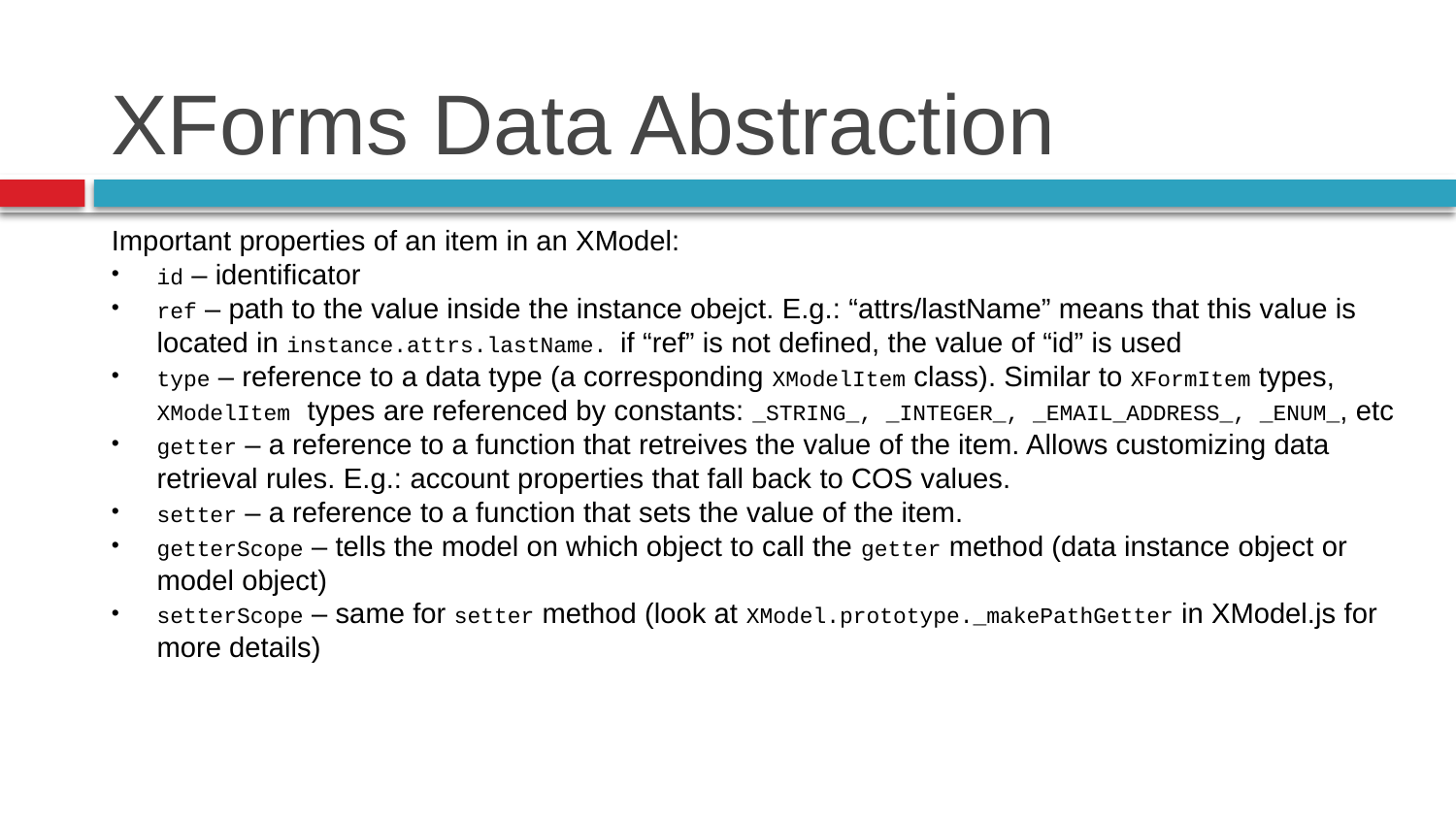

# XForms Data Abstraction
Important properties of an item in an XModel:
id – identificator
ref – path to the value inside the instance obejct. E.g.: “attrs/lastName” means that this value is located in instance.attrs.lastName. if “ref” is not defined, the value of “id” is used
type – reference to a data type (a corresponding XModelItem class). Similar to XFormItem types, XModelItem types are referenced by constants: _STRING_, _INTEGER_, _EMAIL_ADDRESS_, _ENUM_, etc
getter – a reference to a function that retreives the value of the item. Allows customizing data retrieval rules. E.g.: account properties that fall back to COS values.
setter – a reference to a function that sets the value of the item.
getterScope – tells the model on which object to call the getter method (data instance object or model object)
setterScope – same for setter method (look at XModel.prototype._makePathGetter in XModel.js for more details)